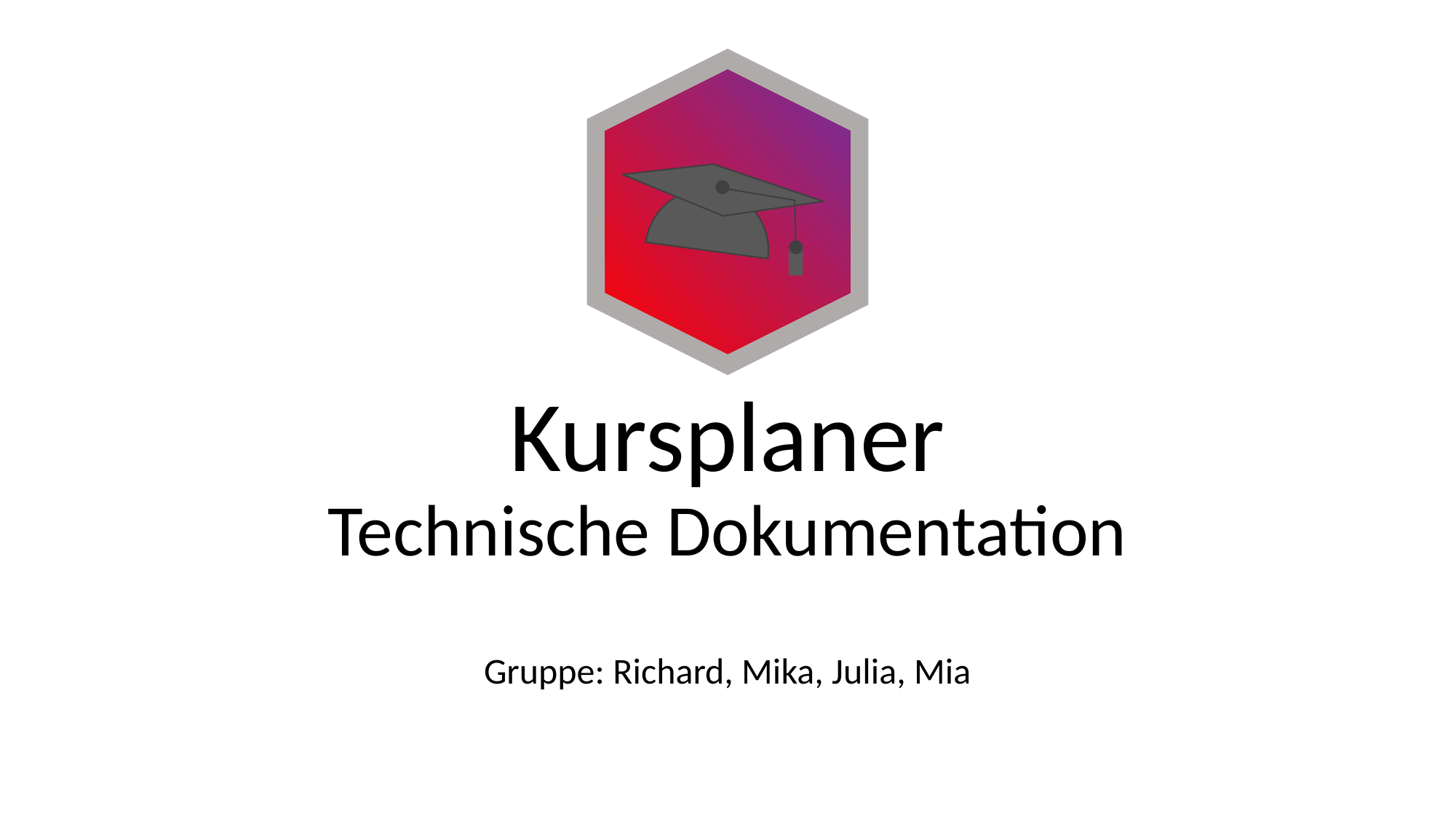

# Kursplaner Technische Dokumentation

Gruppe: Richard, Mika, Julia, Mia